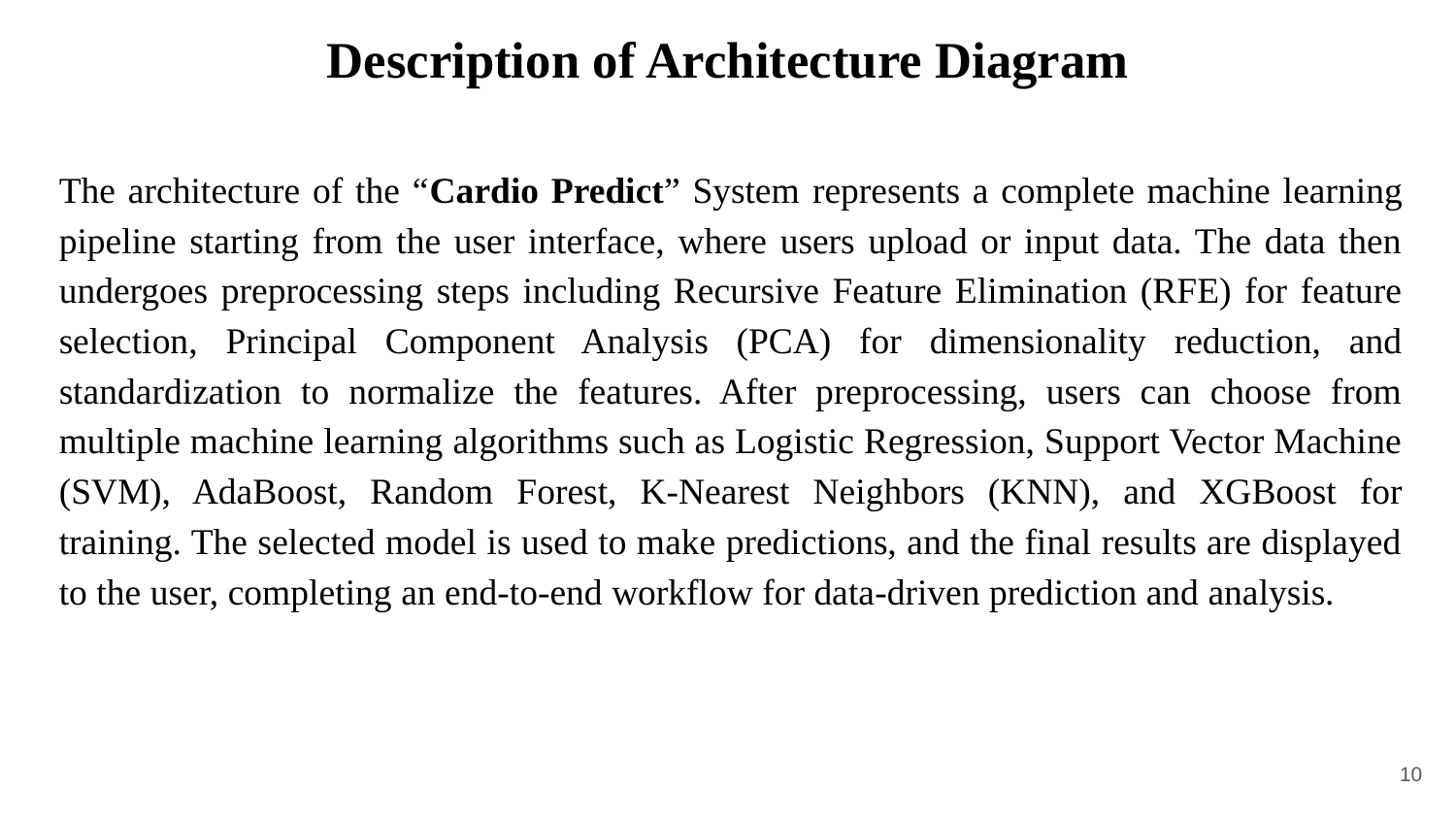

# Description of Architecture Diagram
The architecture of the “Cardio Predict” System represents a complete machine learning pipeline starting from the user interface, where users upload or input data. The data then undergoes preprocessing steps including Recursive Feature Elimination (RFE) for feature selection, Principal Component Analysis (PCA) for dimensionality reduction, and standardization to normalize the features. After preprocessing, users can choose from multiple machine learning algorithms such as Logistic Regression, Support Vector Machine (SVM), AdaBoost, Random Forest, K-Nearest Neighbors (KNN), and XGBoost for training. The selected model is used to make predictions, and the final results are displayed to the user, completing an end-to-end workflow for data-driven prediction and analysis.
10